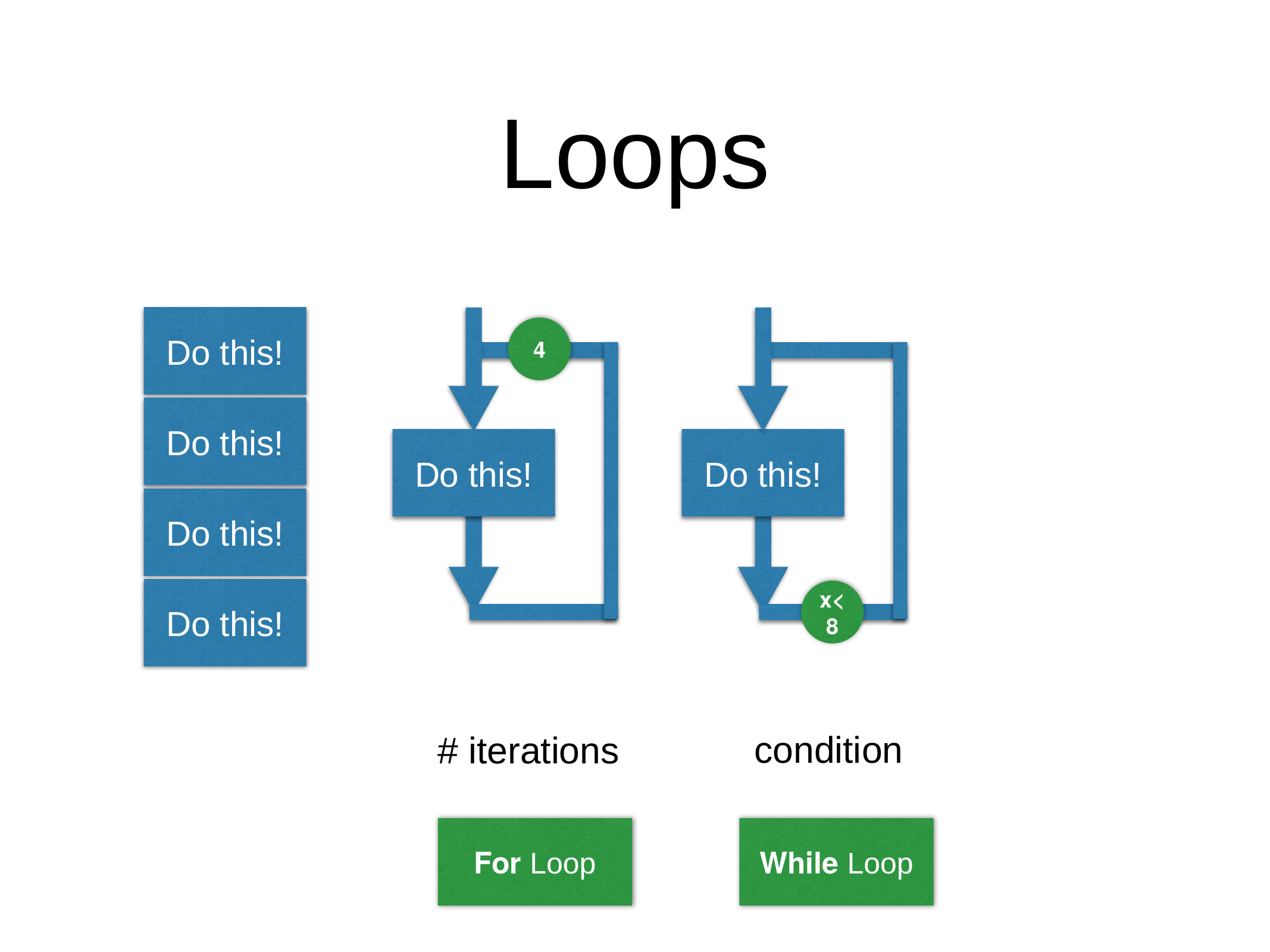

# Loops
Do this!

4

Do this!

Do this!

x<8
Do this!
Do this!
Do this!
# iterations
condition
For Loop
While Loop